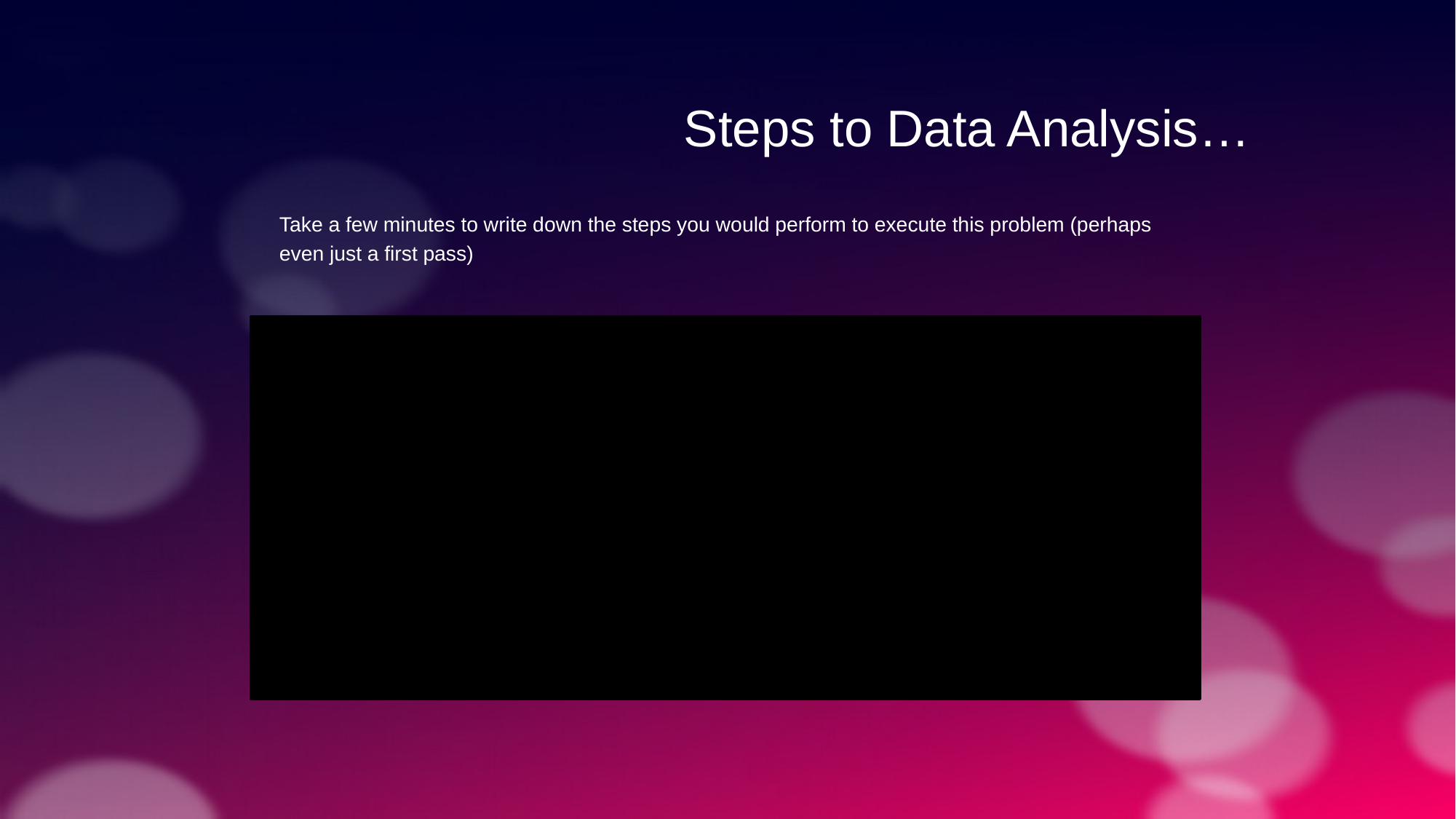

Steps to Data Analysis…
Take a few minutes to write down the steps you would perform to execute this problem (perhaps even just a first pass)

Understand the context
Create test / train datasets
Look at the variables
Missing values
Distributions
Outliers
Which variables do you want to use (feature selection)?  Do you want to create new variables (feature engineering)?
Create model(s); optimizing tuning parameters
Make predictions on test dataset
Iterate – how can you make things better?